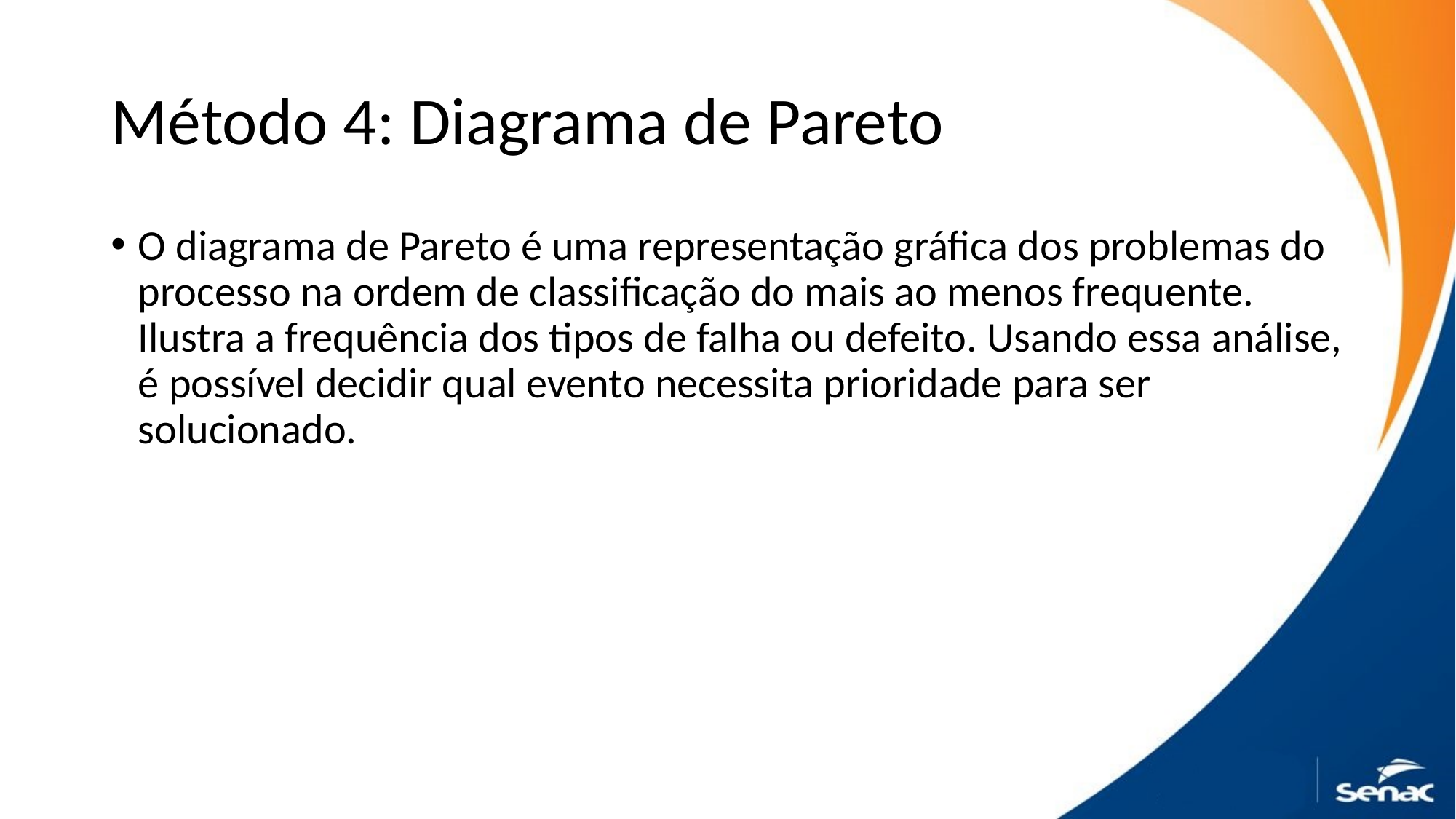

# Método 4: Diagrama de Pareto
O diagrama de Pareto é uma representação gráfica dos problemas do processo na ordem de classificação do mais ao menos frequente. Ilustra a frequência dos tipos de falha ou defeito. Usando essa análise, é possível decidir qual evento necessita prioridade para ser solucionado.